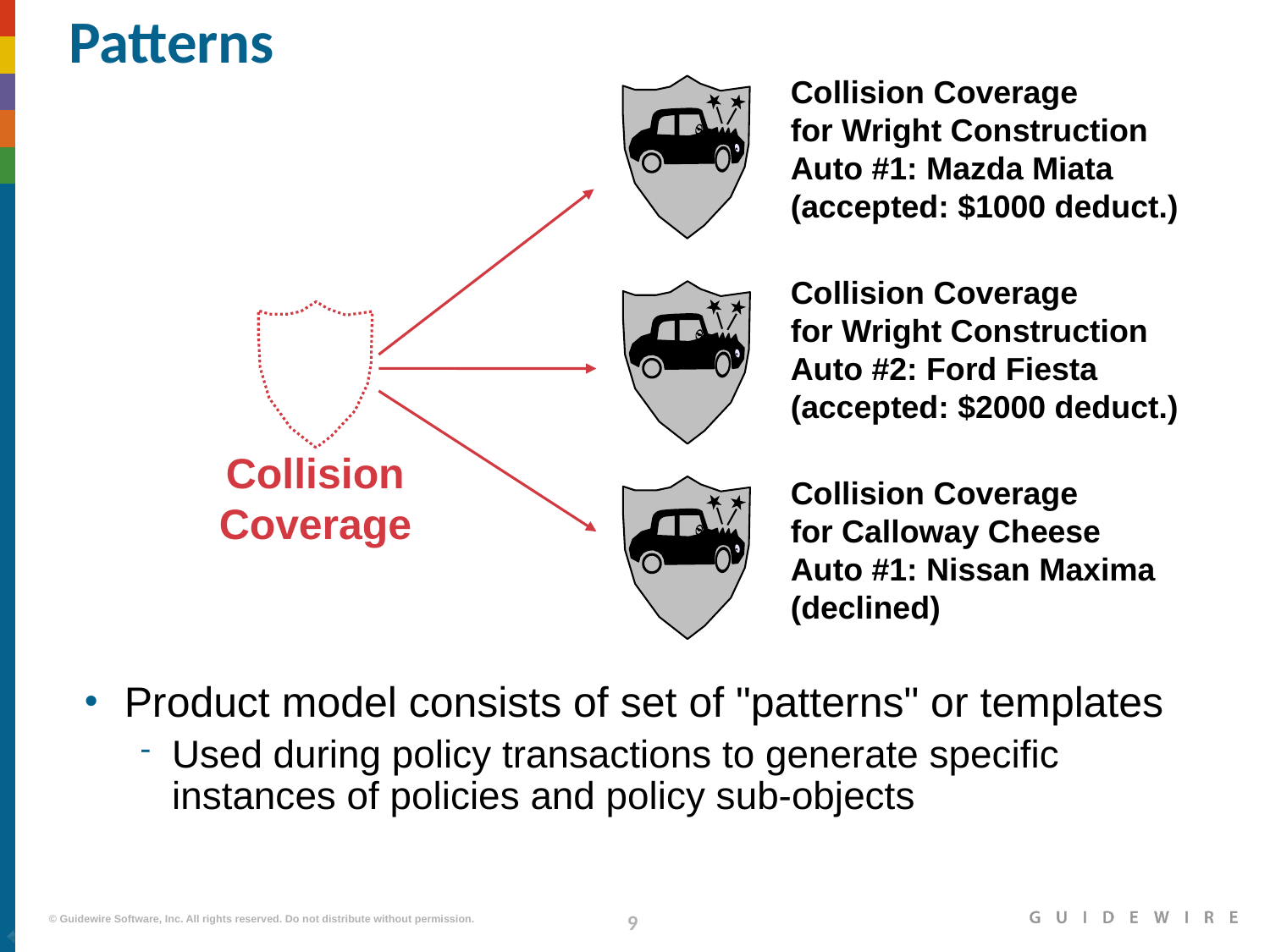

# Patterns
Collision Coverage
for Wright Construction
Auto #1: Mazda Miata
(accepted: $1000 deduct.)

Collision Coverage
for Wright Construction
Auto #2: Ford Fiesta
(accepted: $2000 deduct.)

Collision
Coverage
Collision Coverage
for Calloway Cheese
Auto #1: Nissan Maxima
(declined)

Product model consists of set of "patterns" or templates
Used during policy transactions to generate specific instances of policies and policy sub-objects